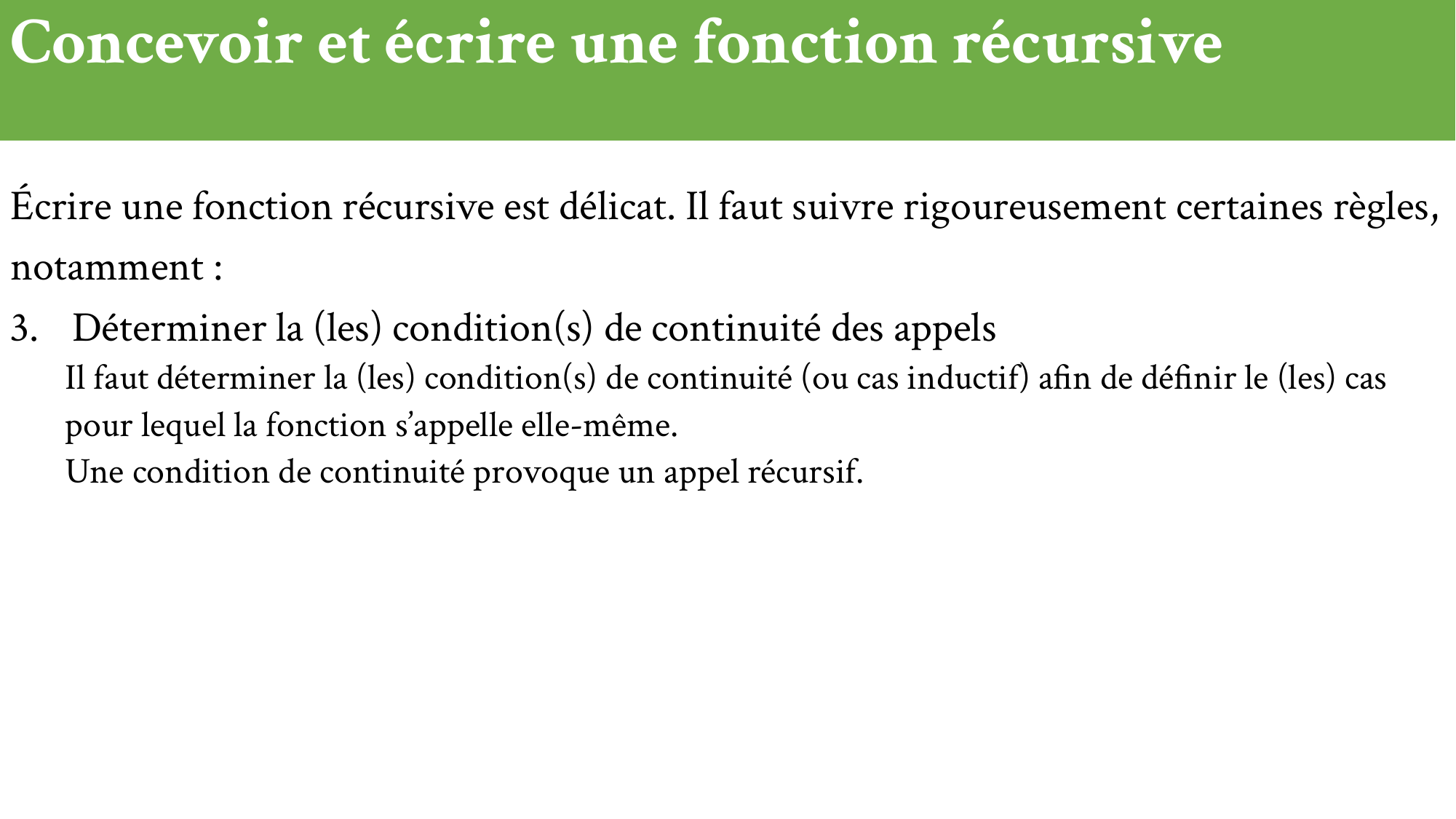

Concevoir et écrire une fonction récursive
Écrire une fonction récursive est délicat. Il faut suivre rigoureusement certaines règles,
notamment :
Déterminer la (les) condition(s) de continuité des appels
Il faut déterminer la (les) condition(s) de continuité (ou cas inductif) afin de définir le (les) cas
pour lequel la fonction s’appelle elle-même.
Une condition de continuité provoque un appel récursif.